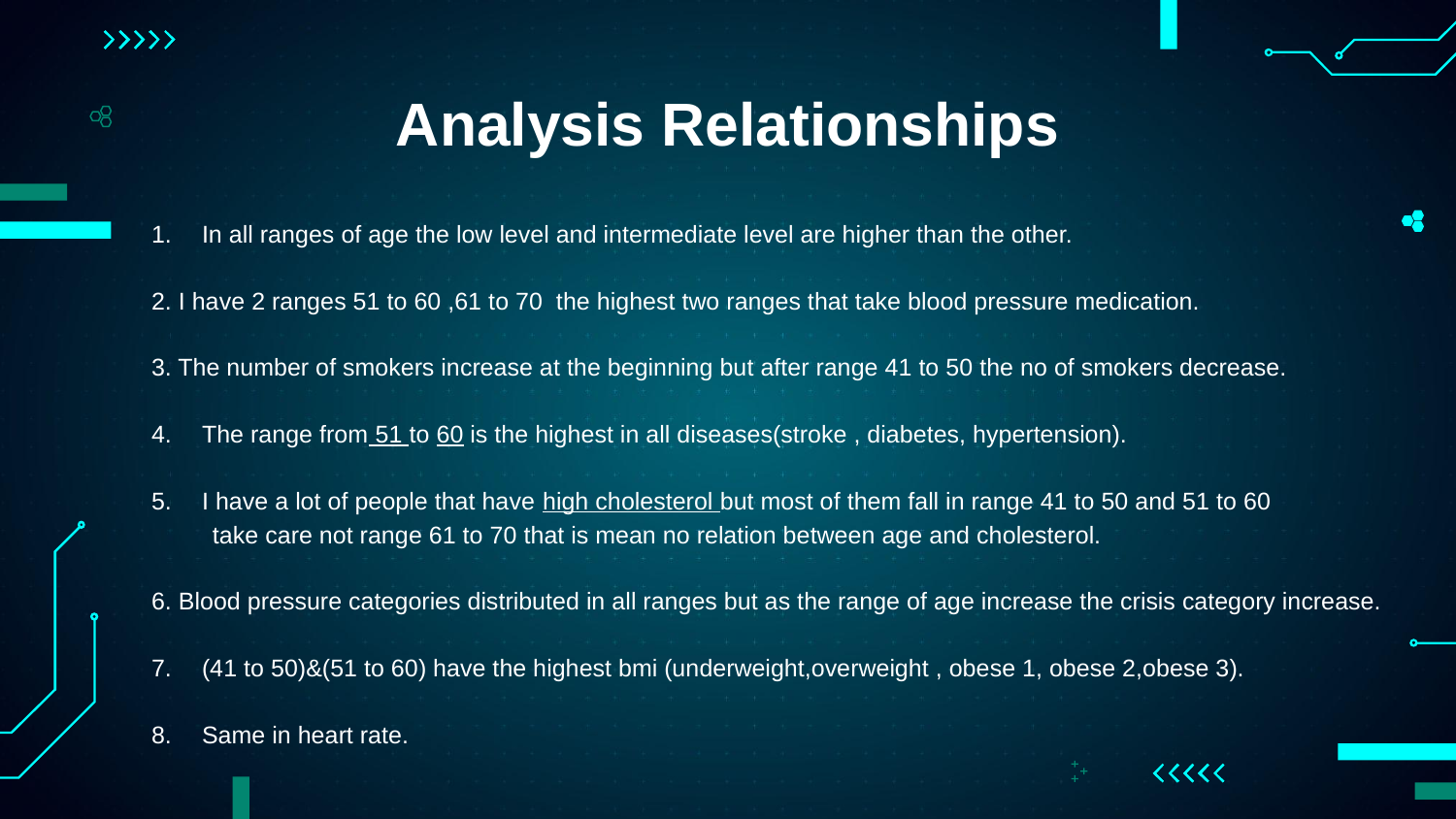

# Analysis Relationships
In all ranges of age the low level and intermediate level are higher than the other.

2. I have 2 ranges 51 to 60 ,61 to 70  the highest two ranges that take blood pressure medication.

3. The number of smokers increase at the beginning but after range 41 to 50 the no of smokers decrease.

The range from 51 to 60 is the highest in all diseases(stroke , diabetes, hypertension).

I have a lot of people that have high cholesterol but most of them fall in range 41 to 50 and 51 to 60
         take care not range 61 to 70 that is mean no relation between age and cholesterol.

6. Blood pressure categories distributed in all ranges but as the range of age increase the crisis category increase.

(41 to 50)&(51 to 60) have the highest bmi (underweight,overweight , obese 1, obese 2,obese 3).

Same in heart rate.